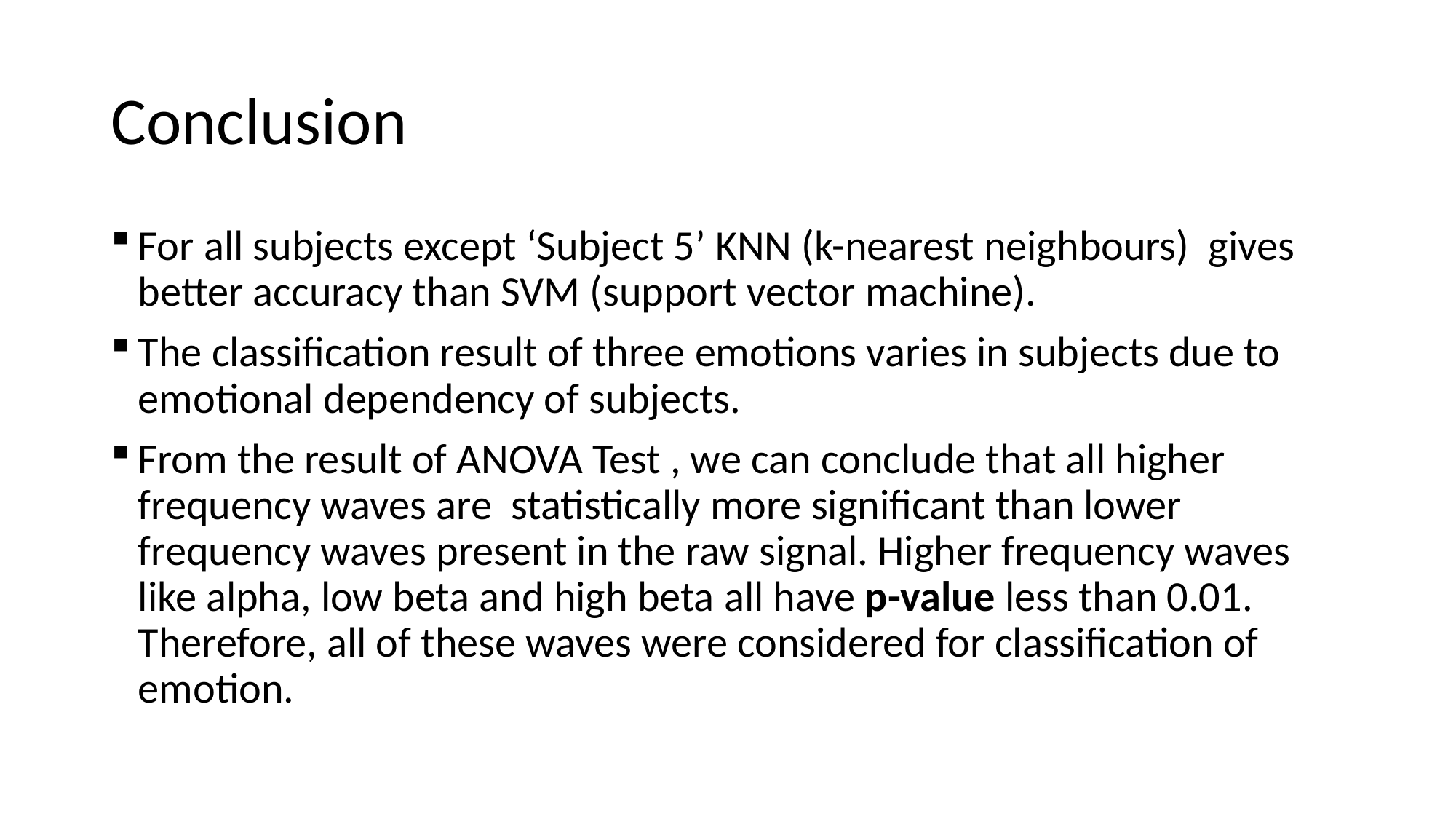

# Conclusion
For all subjects except ‘Subject 5’ KNN (k-nearest neighbours)  gives better accuracy than SVM (support vector machine).
The classification result of three emotions varies in subjects due to emotional dependency of subjects.
From the result of ANOVA Test , we can conclude that all higher frequency waves are  statistically more significant than lower frequency waves present in the raw signal. Higher frequency waves like alpha, low beta and high beta all have p-value less than 0.01. Therefore, all of these waves were considered for classification of emotion.